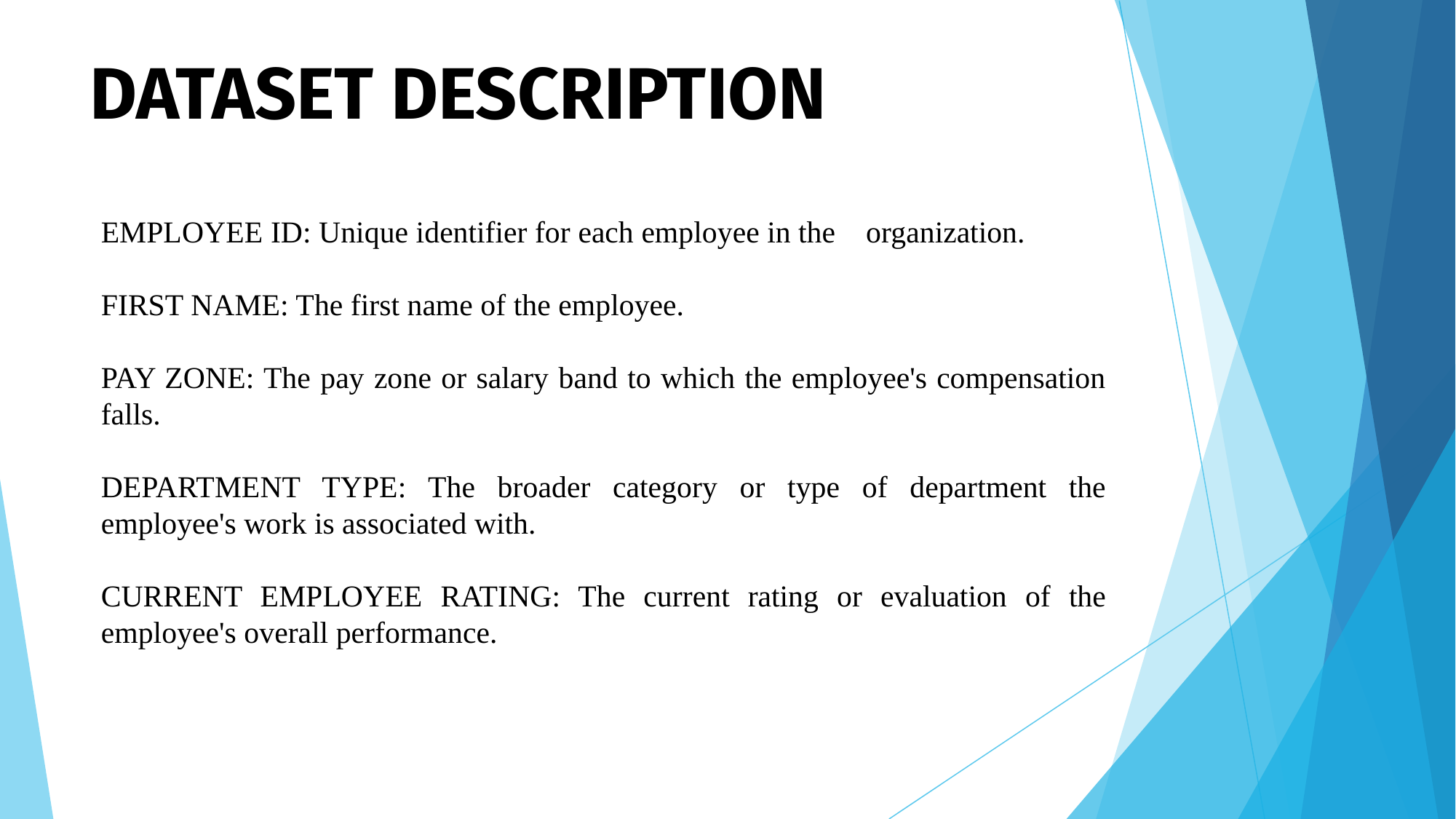

# DATASET DESCRIPTION
EMPLOYEE ID: Unique identifier for each employee in the    organization.

FIRST NAME: The first name of the employee.

PAY ZONE: The pay zone or salary band to which the employee's compensation falls.

DEPARTMENT TYPE: The broader category or type of department the employee's work is associated with.

CURRENT EMPLOYEE RATING: The current rating or evaluation of the employee's overall performance.